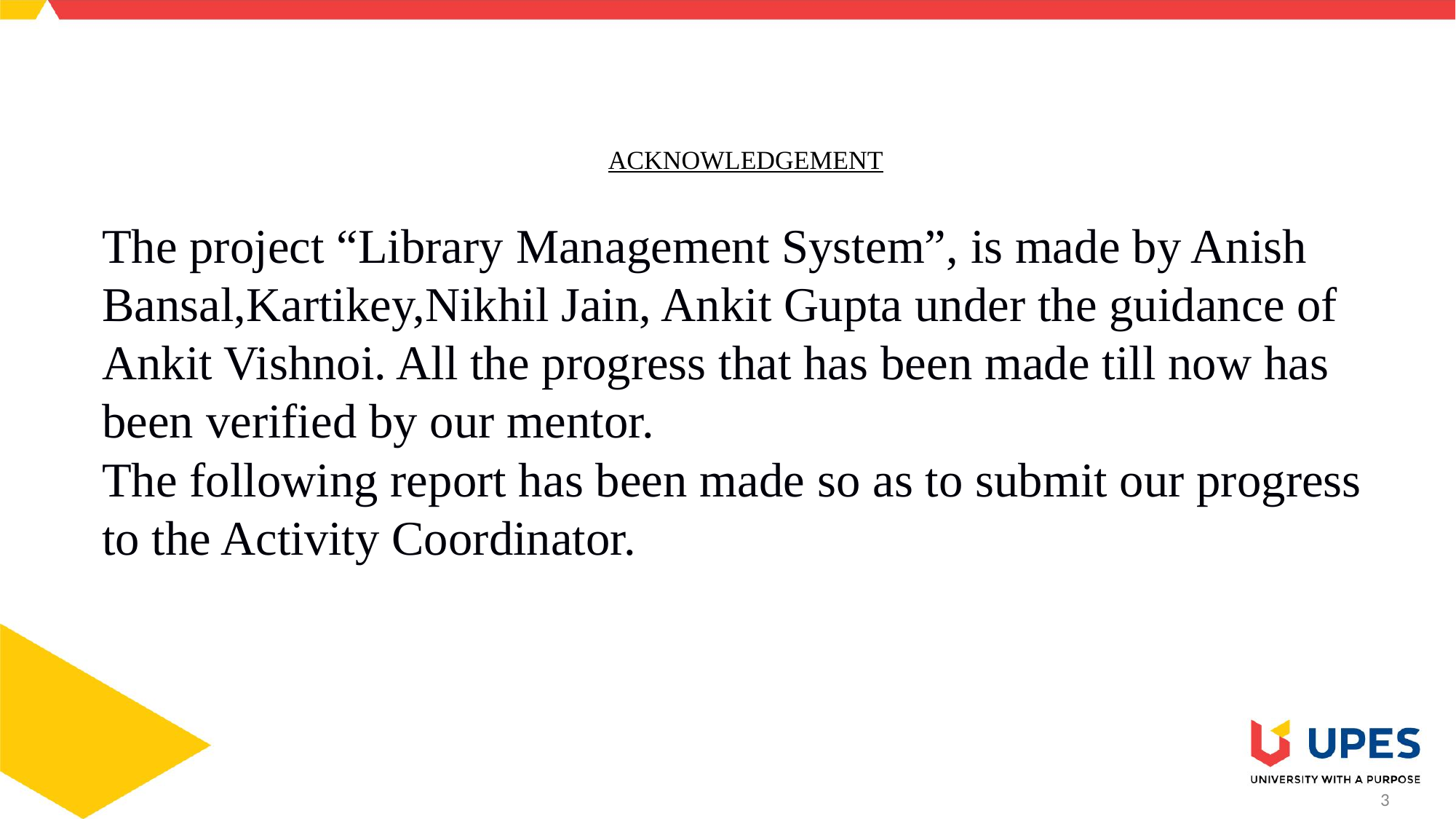

# ACKNOWLEDGEMENT
The project “Library Management System”, is made by Anish Bansal,Kartikey,Nikhil Jain, Ankit Gupta under the guidance of  Ankit Vishnoi. All the progress that has been made till now has been verified by our mentor.
The following report has been made so as to submit our progress to the Activity Coordinator.